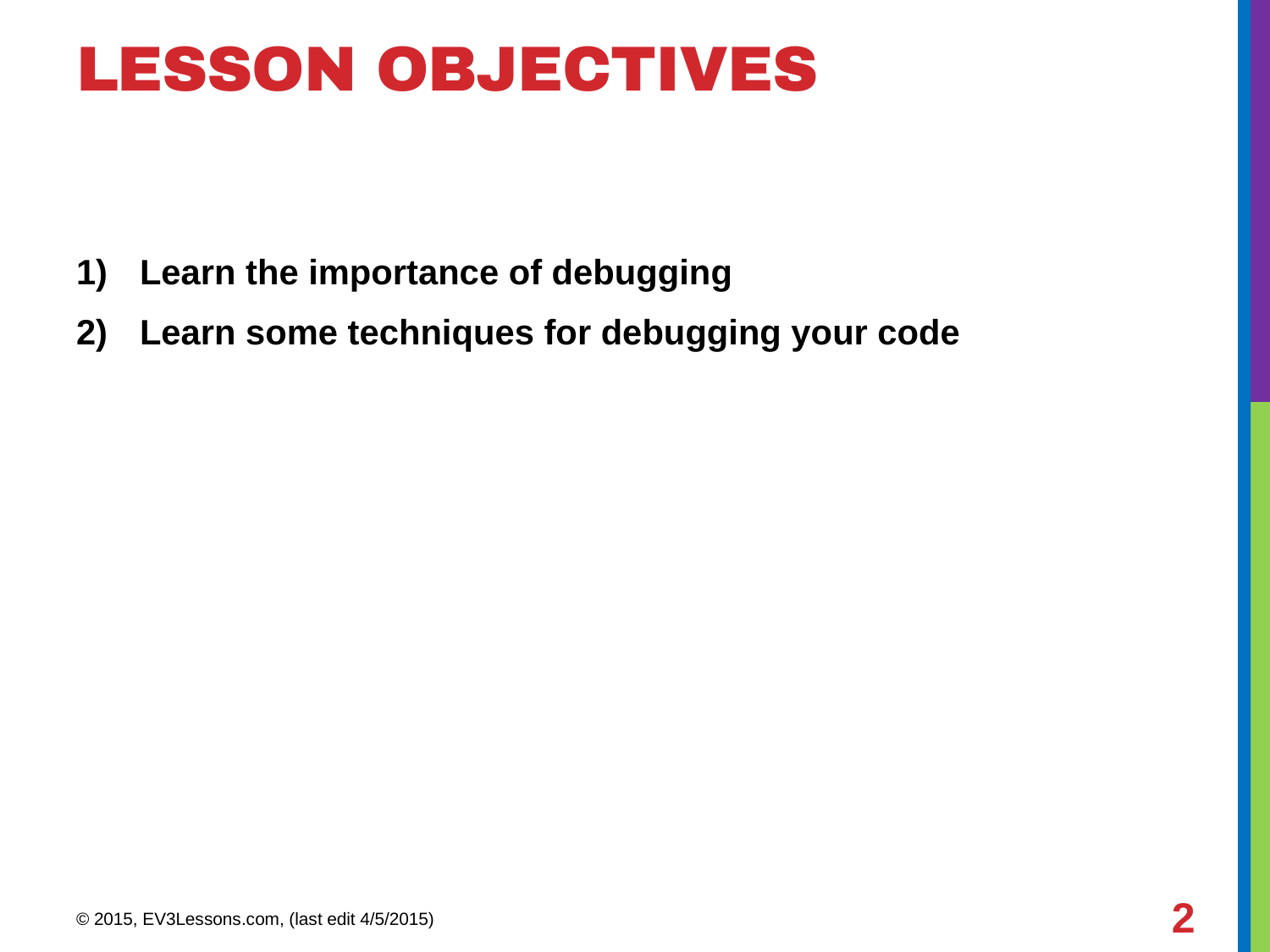

# Lesson Objectives
Learn the importance of debugging
Learn some techniques for debugging your code
2
© 2015, EV3Lessons.com, (last edit 4/5/2015)